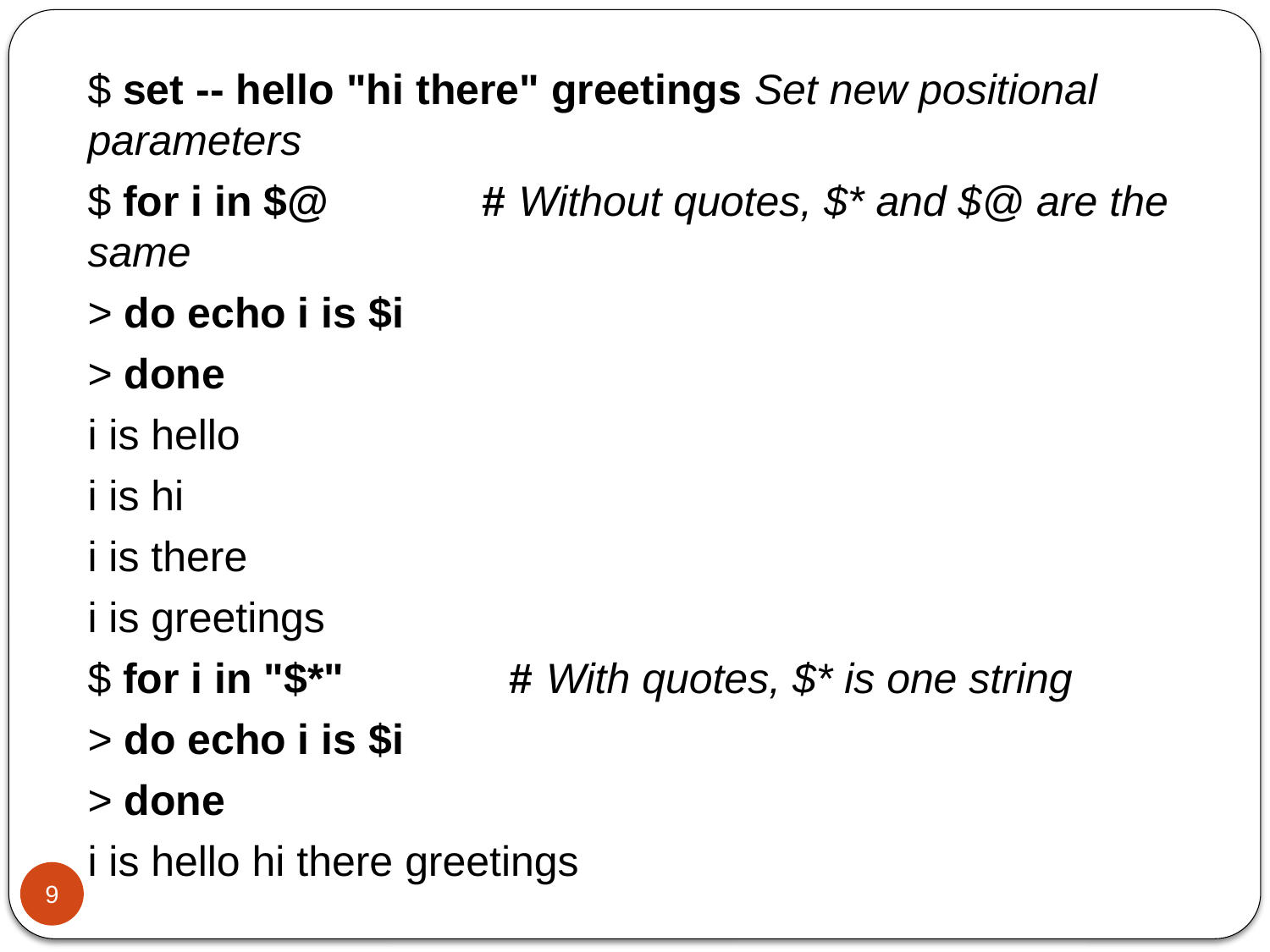

$ set -- hello "hi there" greetings Set new positional parameters
$ for i in $@             # Without quotes, $* and $@ are the same
> do echo i is $i
> done
i is hello
i is hi
i is there
i is greetings
$ for i in "$*"              # With quotes, $* is one string
> do echo i is $i
> done
i is hello hi there greetings
9